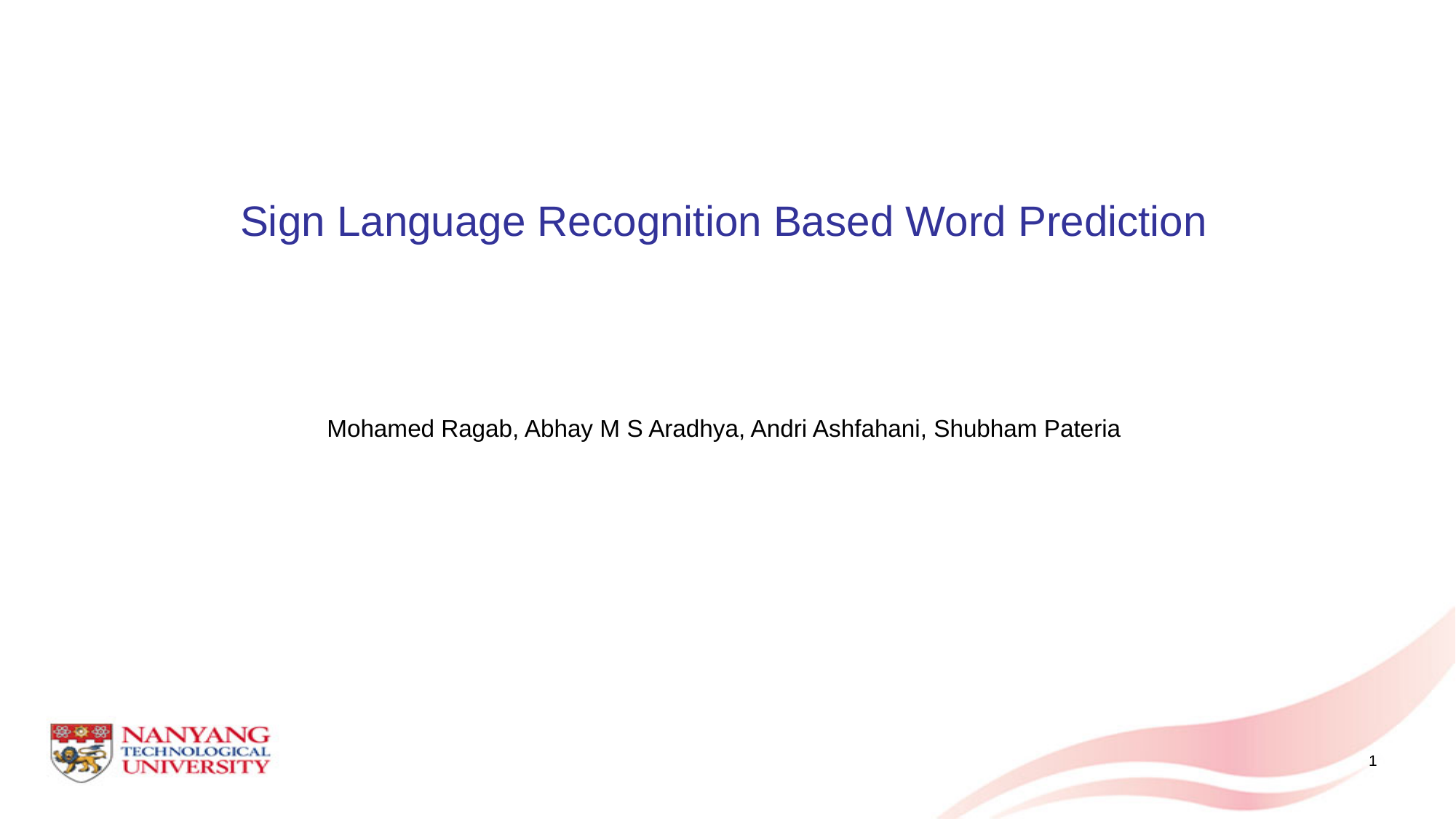

# Sign Language Recognition Based Word Prediction
Mohamed Ragab, Abhay M S Aradhya, Andri Ashfahani, Shubham Pateria
1